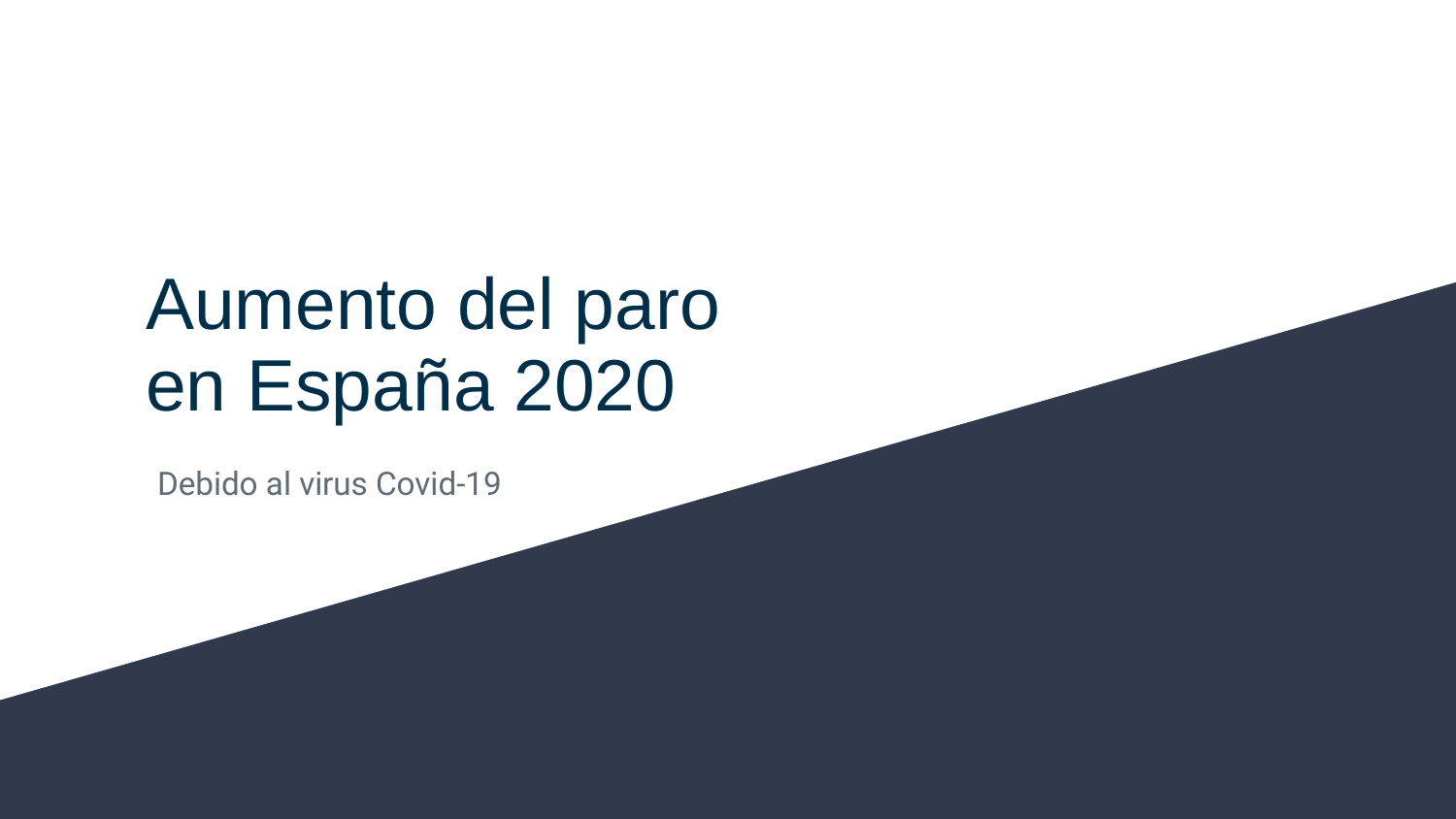

# Aumento del paro en España 2020
Debido al virus Covid-19